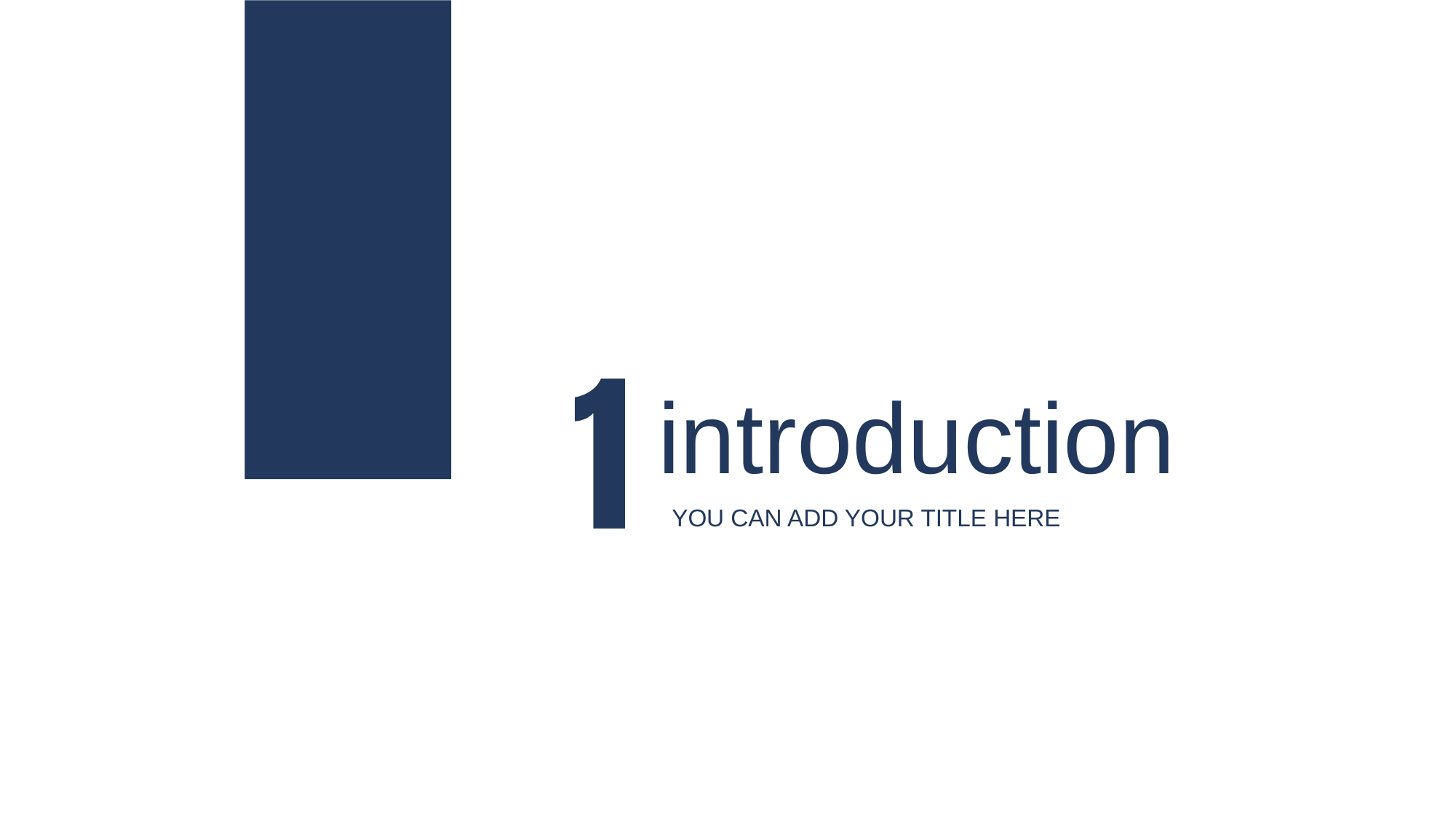

1
introduction
YOU CAN ADD YOUR TITLE HERE